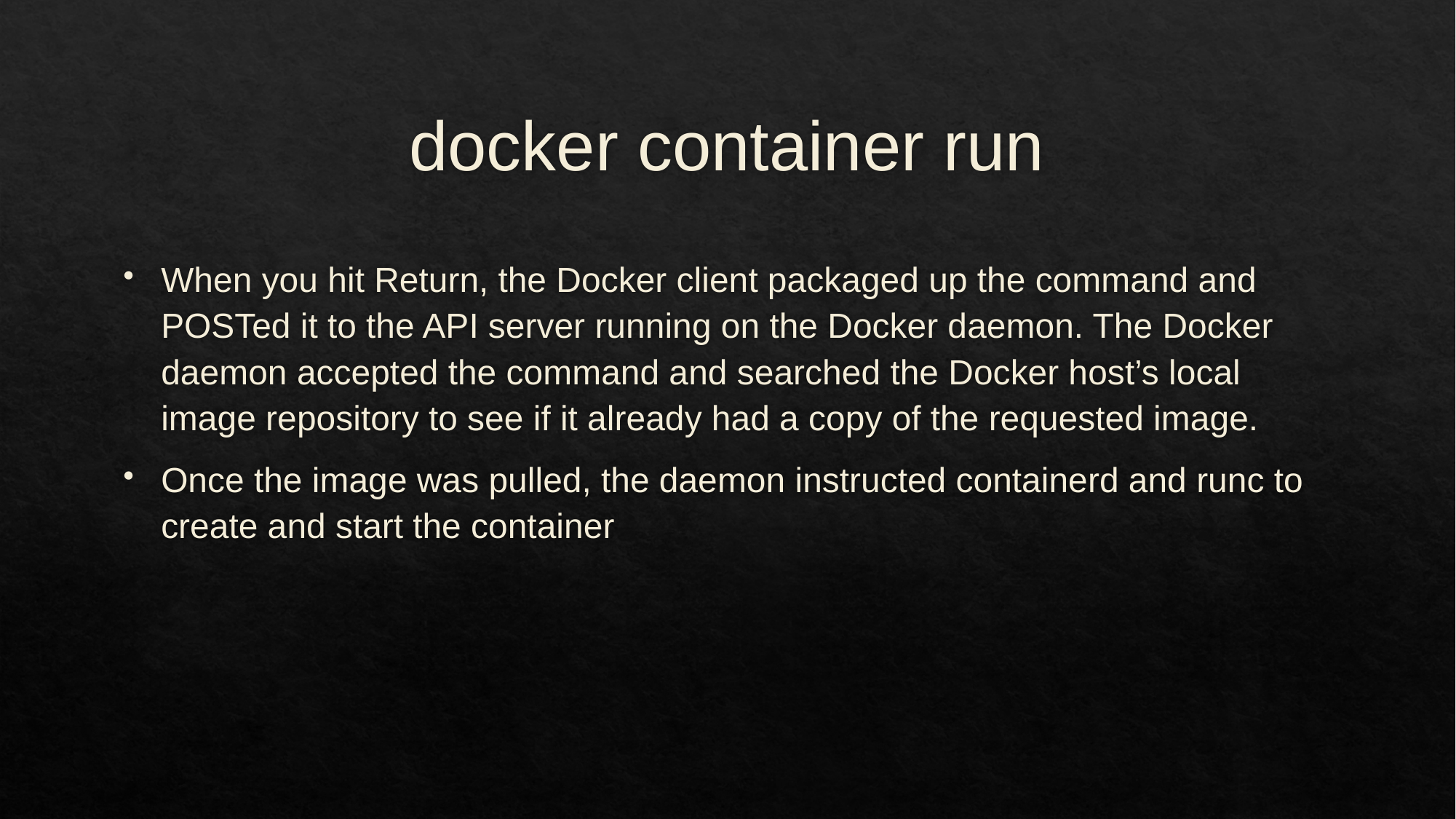

# docker container run
When you hit Return, the Docker client packaged up the command and POSTed it to the API server running on the Docker daemon. The Docker daemon accepted the command and searched the Docker host’s local image repository to see if it already had a copy of the requested image.
Once the image was pulled, the daemon instructed containerd and runc to create and start the container